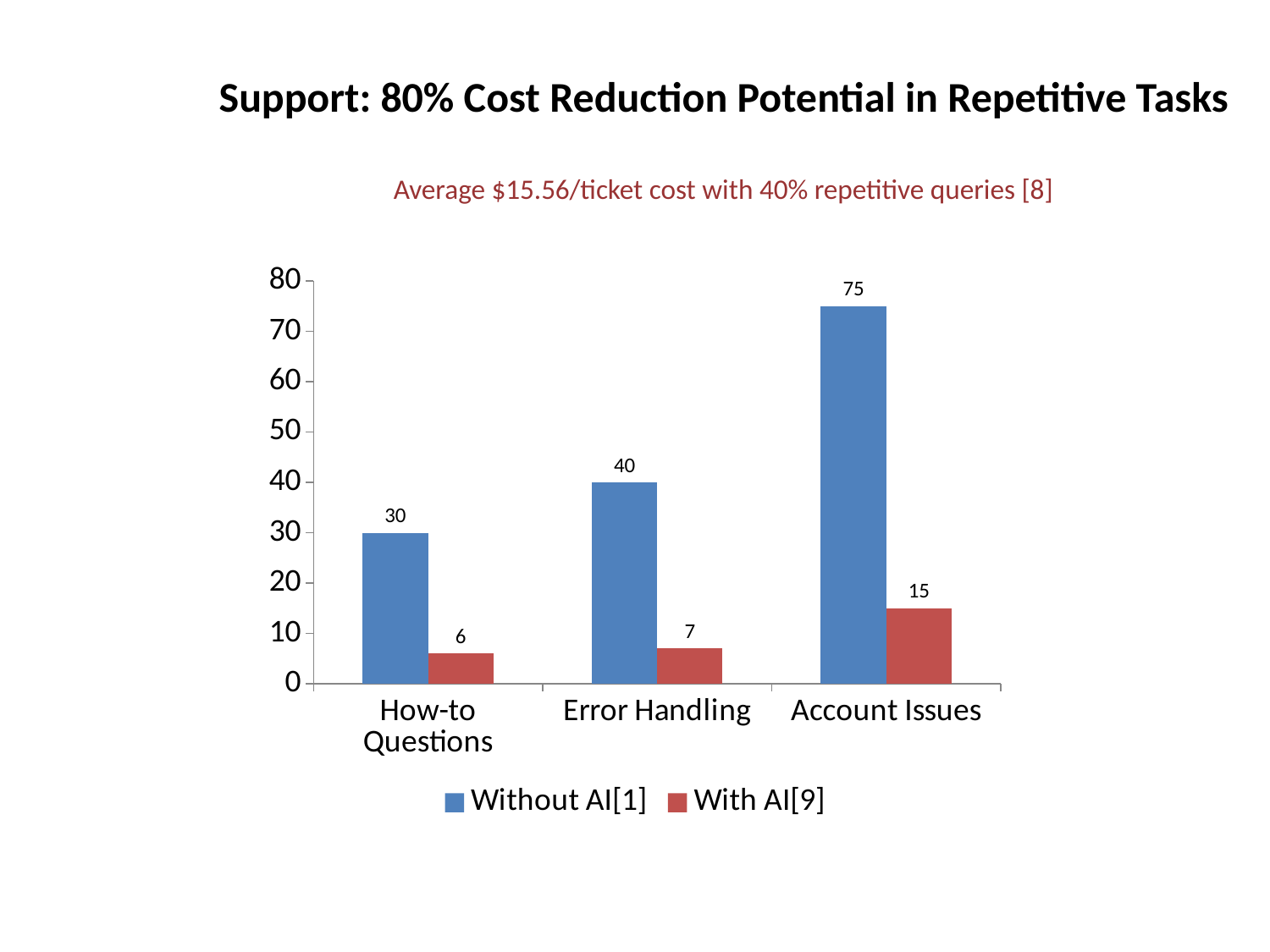

Support: 80% Cost Reduction Potential in Repetitive Tasks
Average $15.56/ticket cost with 40% repetitive queries [8]

### Chart

| Category | Without AI[1] | With AI[9] |
|---|---|---|
| How-to Questions | 30.0 | 6.0 |
| Error Handling | 40.0 | 7.0 |
| Account Issues | 75.0 | 15.0 |